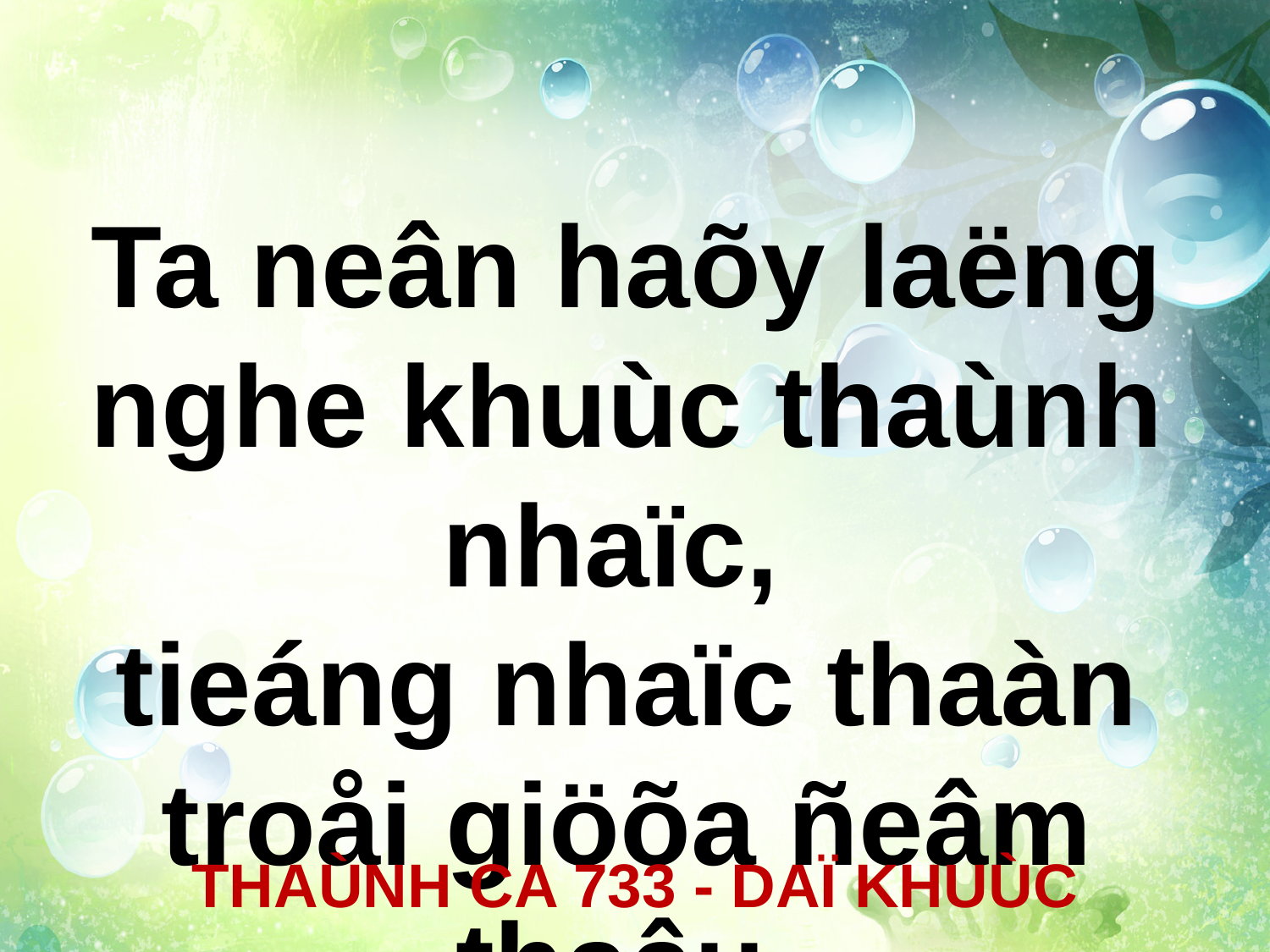

Ta neân haõy laëng nghe khuùc thaùnh nhaïc,
tieáng nhaïc thaàn troåi giöõa ñeâm thaâu.
THAÙNH CA 733 - DAÏ KHUÙC